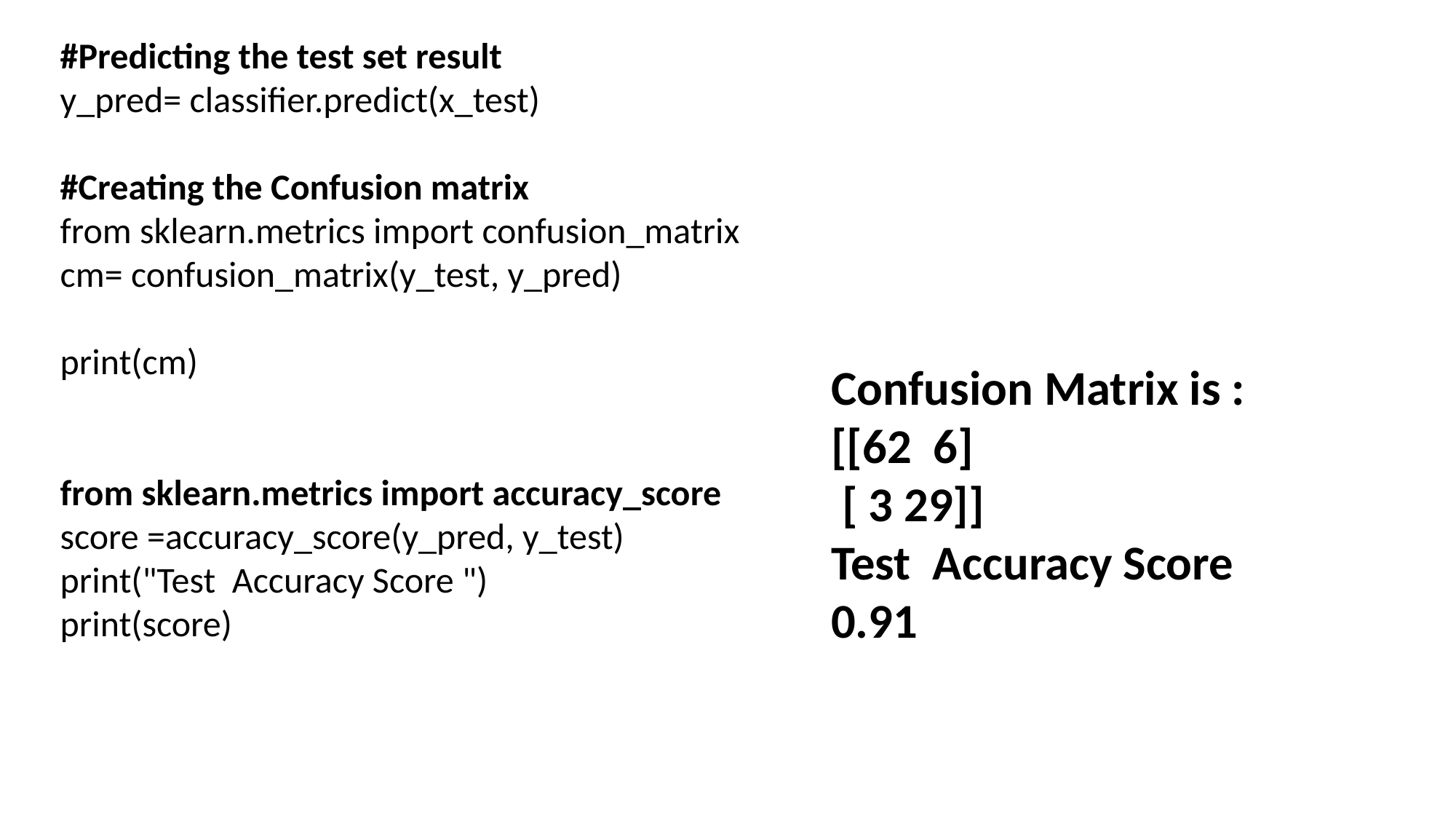

#Predicting the test set result
y_pred= classifier.predict(x_test)

#Creating the Confusion matrix
from sklearn.metrics import confusion_matrix
cm= confusion_matrix(y_test, y_pred)

print(cm)

from sklearn.metrics import accuracy_score
score =accuracy_score(y_pred, y_test)
print("Test  Accuracy Score ")
print(score)
Confusion Matrix is :
[[62  6]
 [ 3 29]]
Test  Accuracy Score
0.91